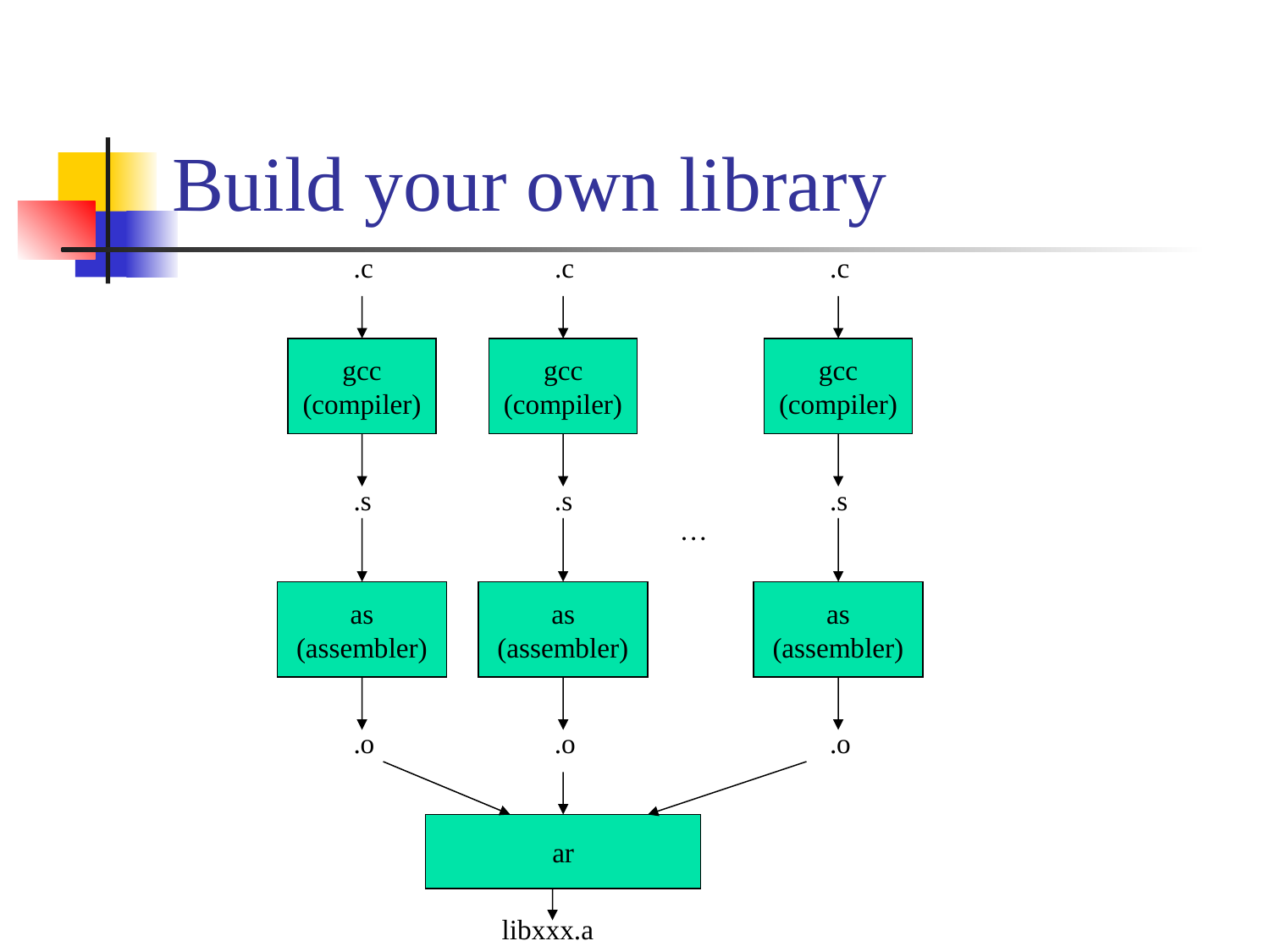

# Build your own library
.c

gcc
(compiler)

.s

as
(assembler)

.o
.c

gcc
(compiler)

.s

as
(assembler)

.o
.c

gcc
(compiler)

.s

as
(assembler)

.o
…

ar

libxxx.a